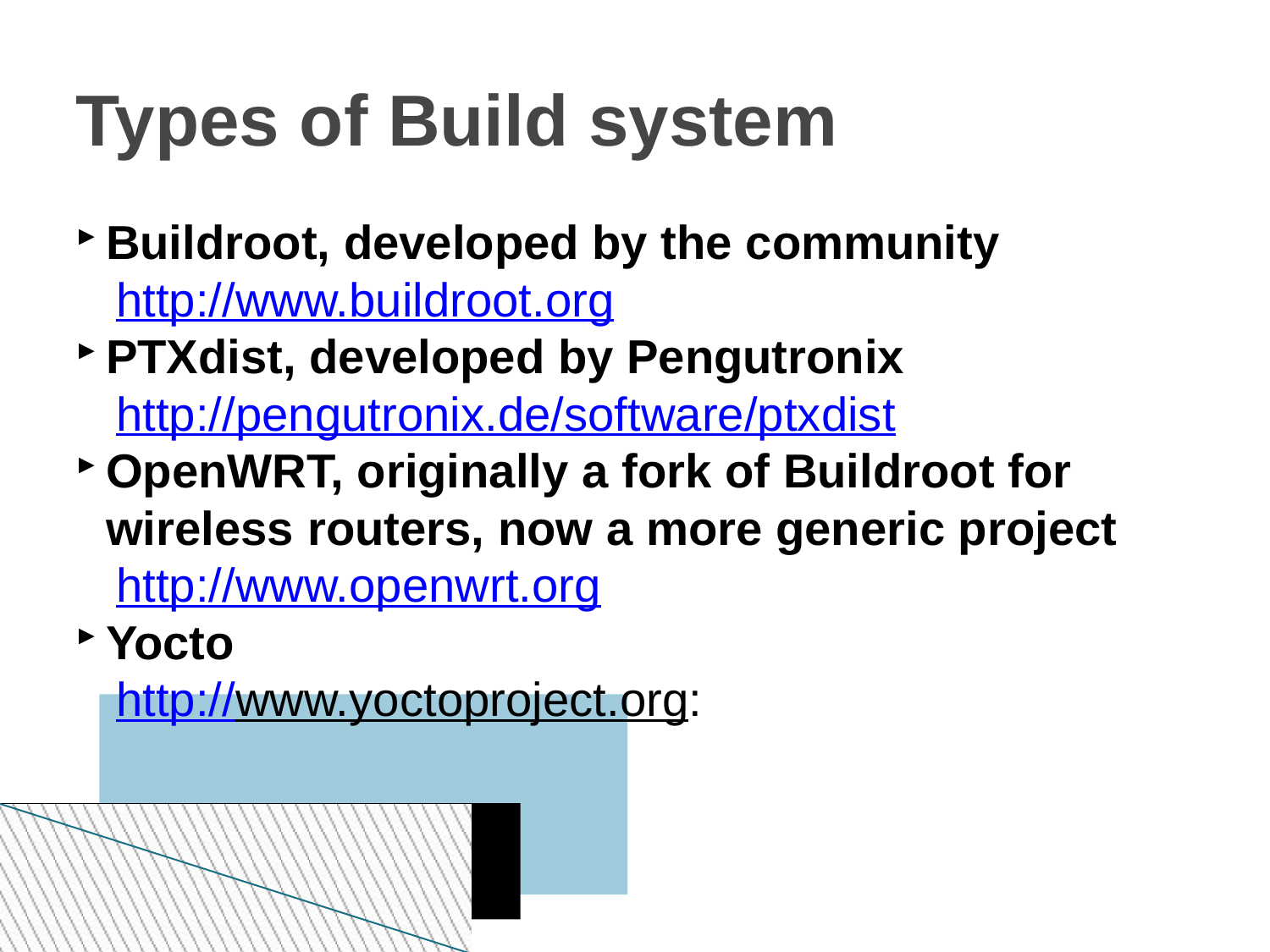

Types of Build system
Buildroot, developed by the community
   http://www.buildroot.org
PTXdist, developed by Pengutronix
   http://pengutronix.de/software/ptxdist
OpenWRT, originally a fork of Buildroot for wireless routers, now a more generic project
   http://www.openwrt.org
Yocto
   http://www.yoctoproject.org: